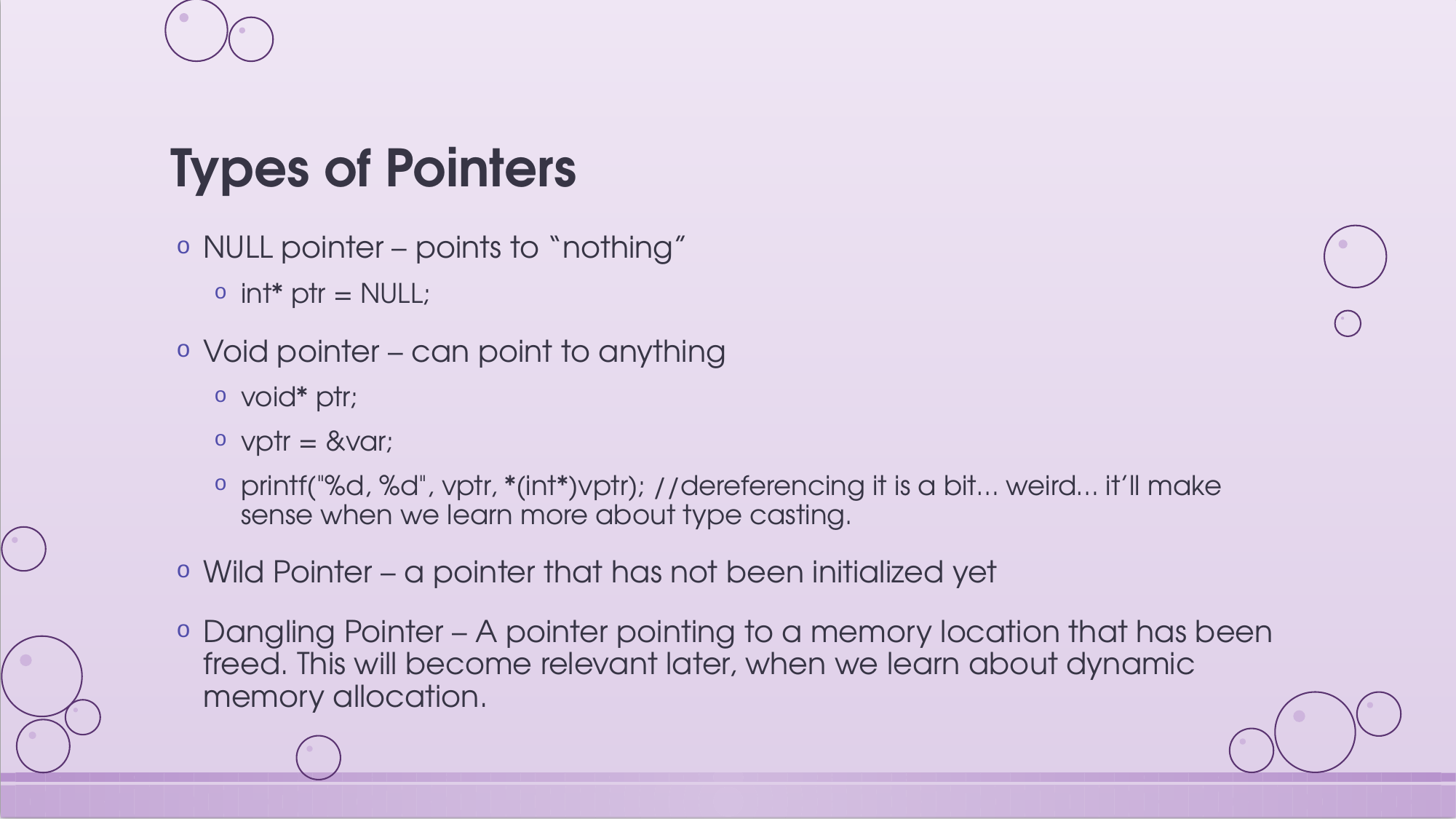

# Types of Pointers
NULL pointer – points to “nothing”
int* ptr = NULL;
Void pointer – can point to anything
void* ptr;
vptr = &var;
printf("%d, %d", vptr, *(int*)vptr); //dereferencing it is a bit… weird… it’ll make sense when we learn more about type casting.
Wild Pointer – a pointer that has not been initialized yet
Dangling Pointer – A pointer pointing to a memory location that has been freed. This will become relevant later, when we learn about dynamic memory allocation.